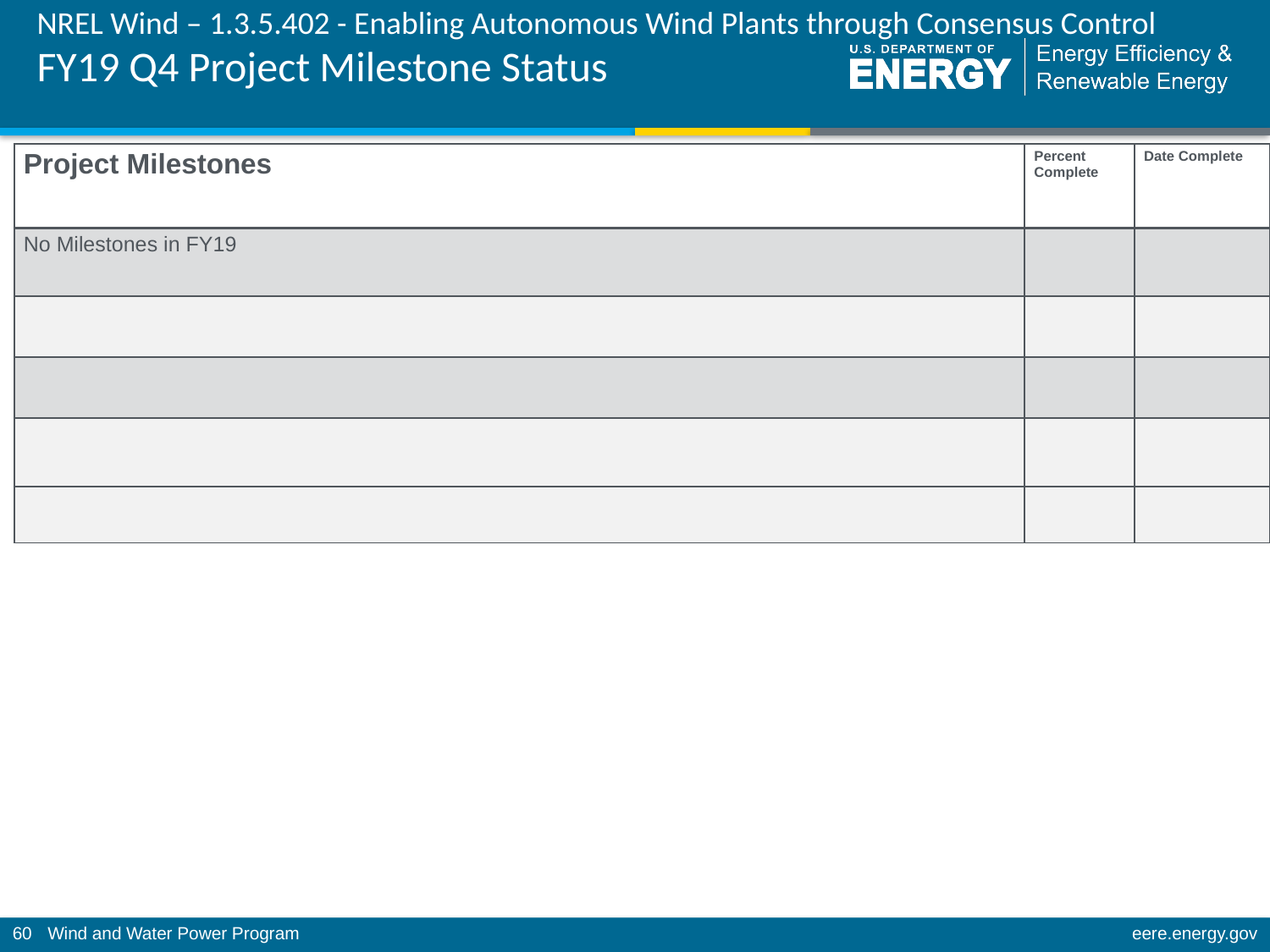

# NREL Wind – 1.3.5.402 - Enabling Autonomous Wind Plants through Consensus Control FY19 Q4 Project Milestone Status
| Project Milestones | Percent Complete | Date Complete |
| --- | --- | --- |
| No Milestones in FY19 |  |  |
|  |  |  |
|  |  |  |
|  |  |  |
|  |  |  |